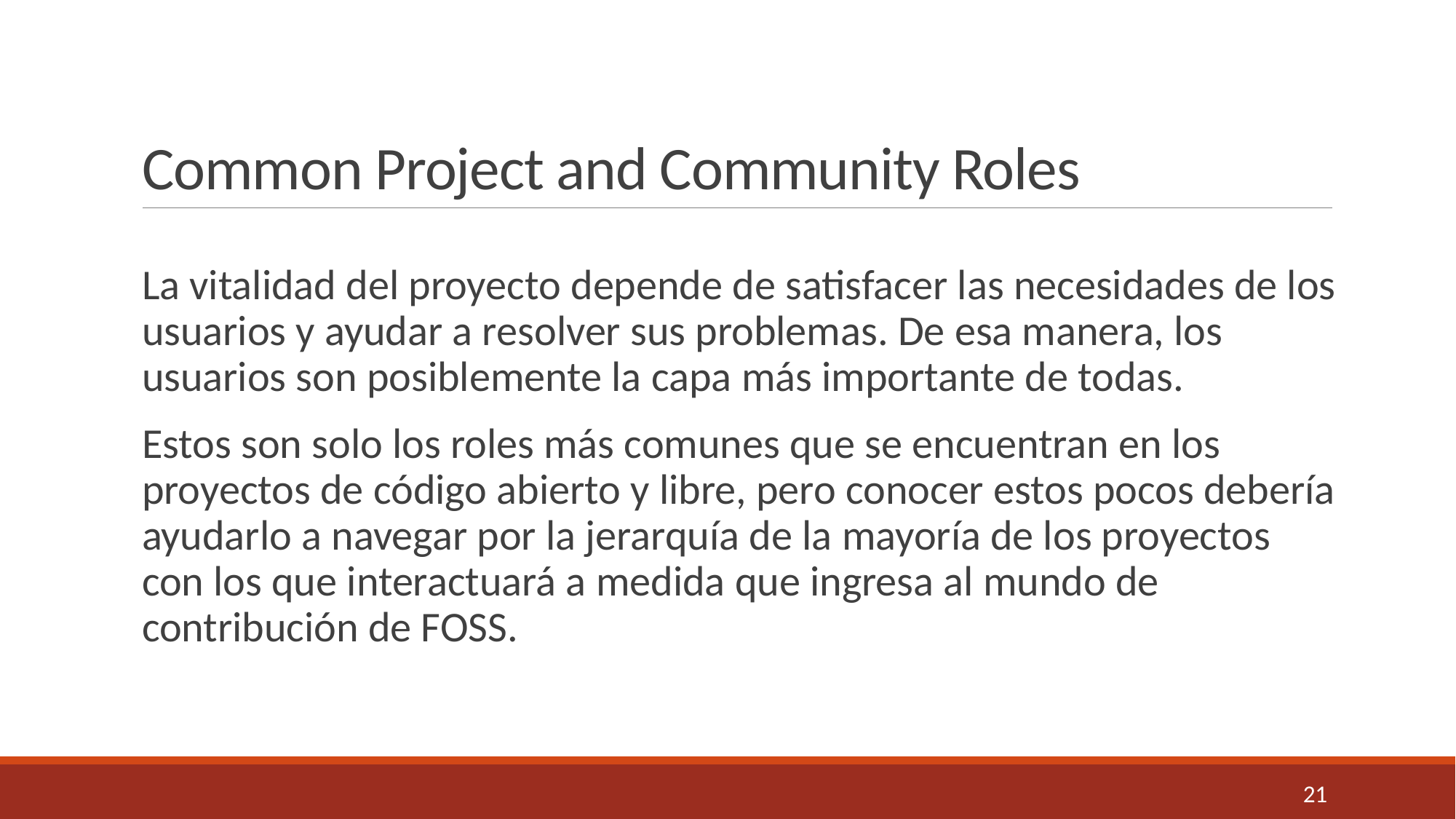

# Common Project and Community Roles
La vitalidad del proyecto depende de satisfacer las necesidades de los usuarios y ayudar a resolver sus problemas. De esa manera, los usuarios son posiblemente la capa más importante de todas.
Estos son solo los roles más comunes que se encuentran en los proyectos de código abierto y libre, pero conocer estos pocos debería ayudarlo a navegar por la jerarquía de la mayoría de los proyectos con los que interactuará a medida que ingresa al mundo de contribución de FOSS.
21